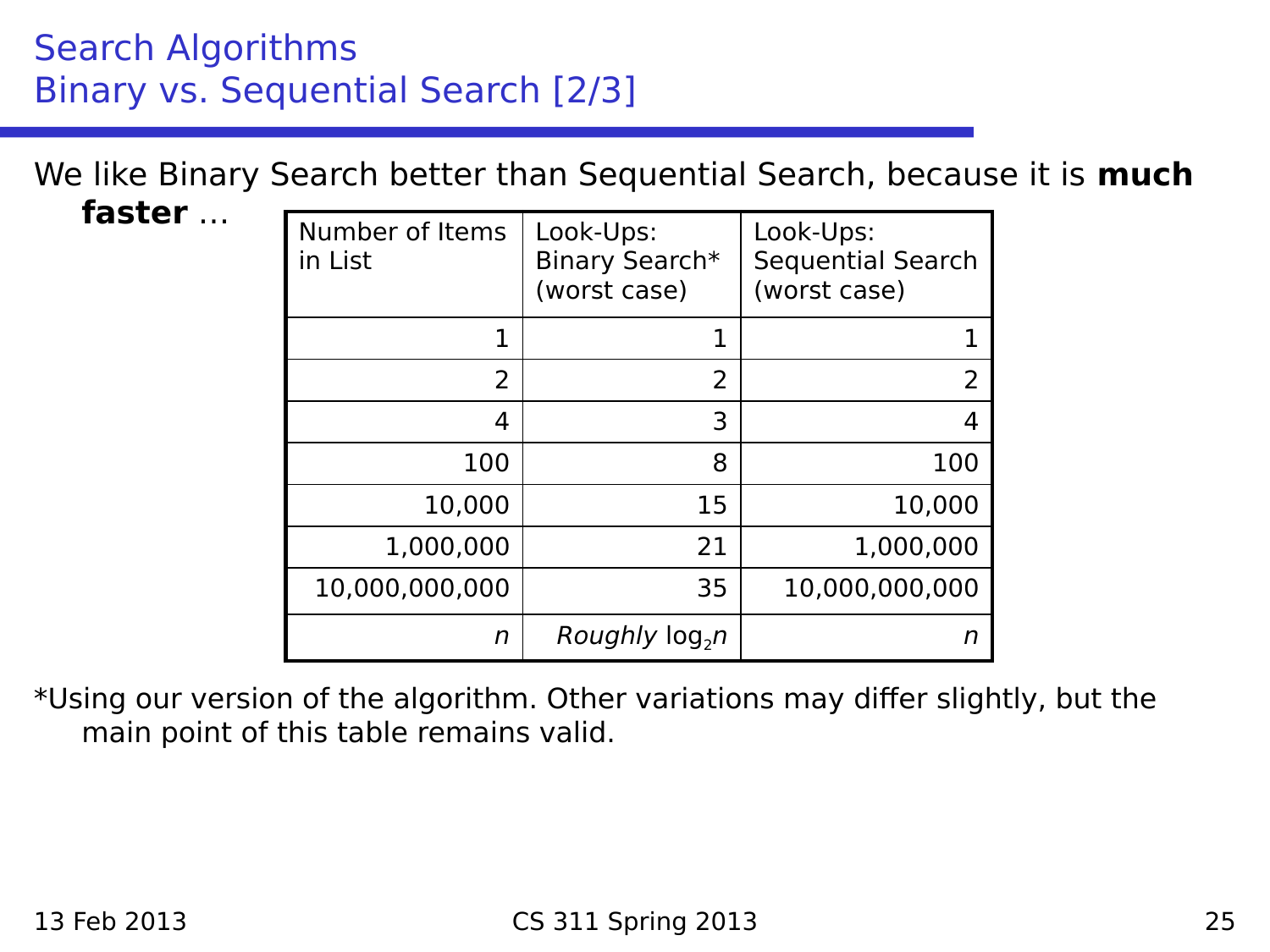

# Search Algorithms Binary vs. Sequential Search [2/3]
We like Binary Search better than Sequential Search, because it is much faster …

*Using our version of the algorithm. Other variations may differ slightly, but the main point of this table remains valid.
| Number of Items in List | Look-Ups: Binary Search\* (worst case) | Look-Ups: Sequential Search (worst case) |
| --- | --- | --- |
| 1 | 1 | 1 |
| 2 | 2 | 2 |
| 4 | 3 | 4 |
| 100 | 8 | 100 |
| 10,000 | 15 | 10,000 |
| 1,000,000 | 21 | 1,000,000 |
| 10,000,000,000 | 35 | 10,000,000,000 |
| n | Roughly log2n | n |
13 Feb 2013
CS 311 Spring 2013
25